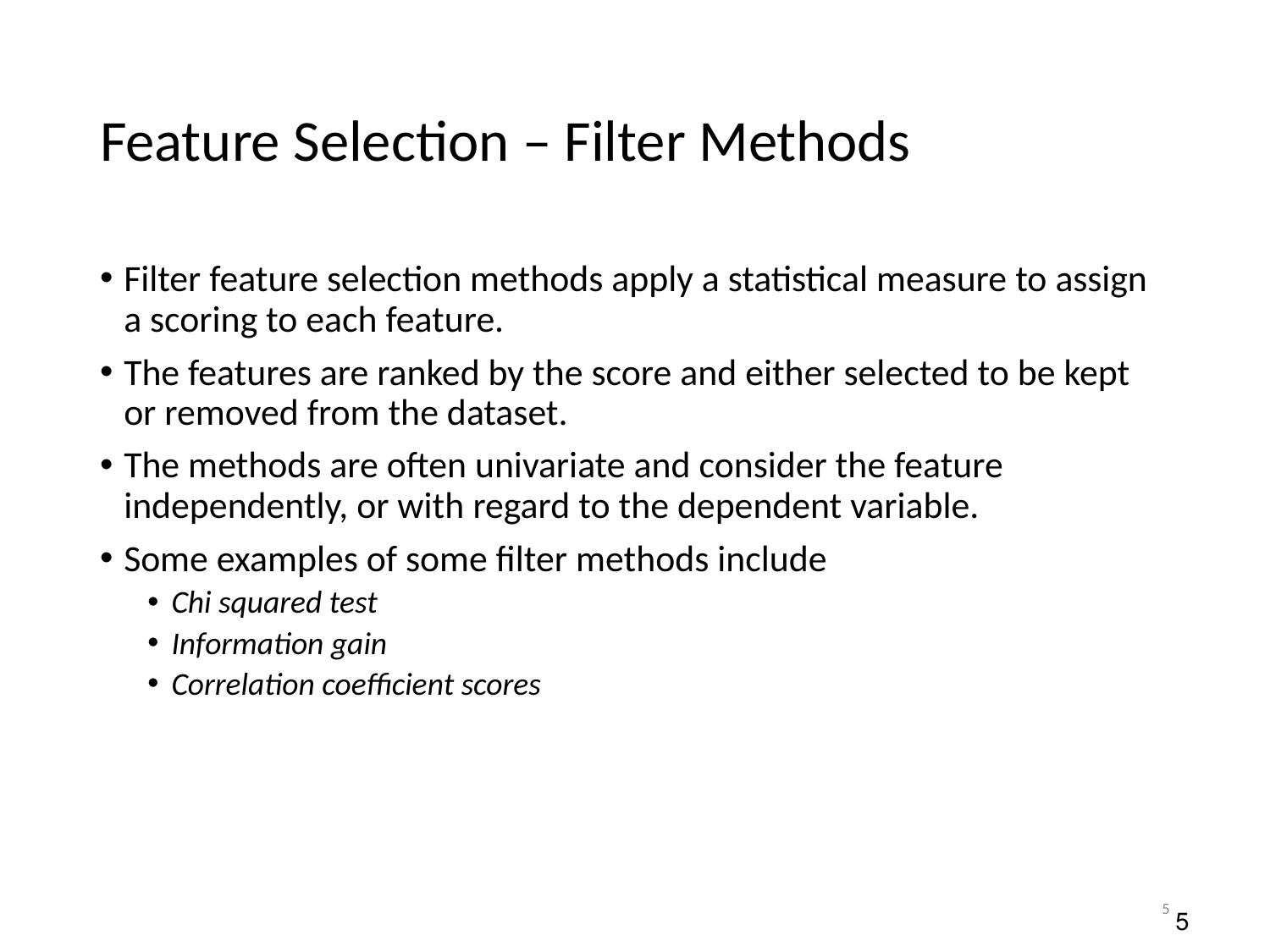

# Feature Selection – Filter Methods
Filter feature selection methods apply a statistical measure to assign a scoring to each feature.
The features are ranked by the score and either selected to be kept or removed from the dataset.
The methods are often univariate and consider the feature independently, or with regard to the dependent variable.
Some examples of some filter methods include
Chi squared test
Information gain
Correlation coefficient scores

5